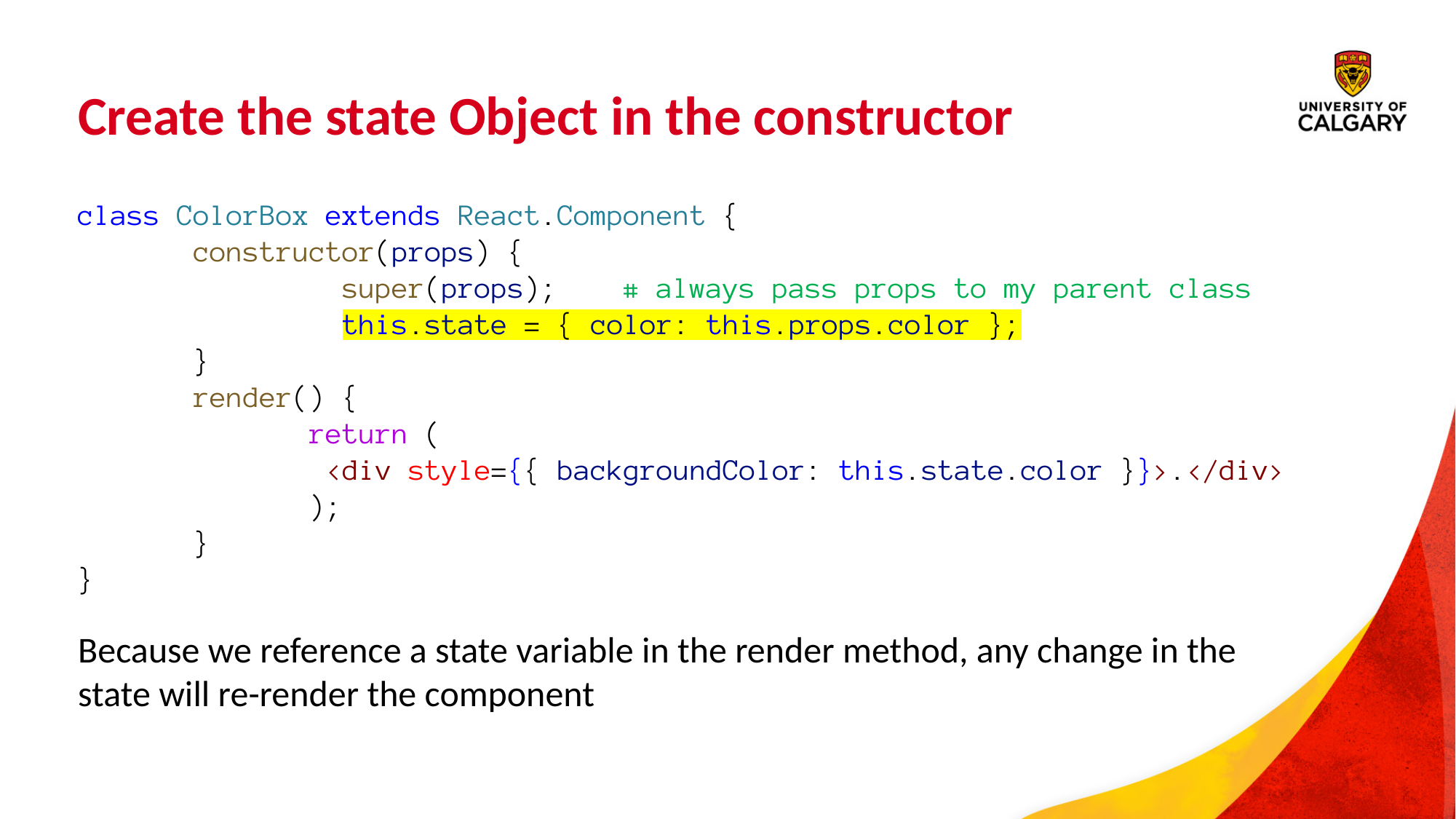

# Create the state Object in the constructor
class ColorBox extends React.Component {
       constructor(props) {
                super(props);	# always pass props to my parent class
                this.state = { color: this.props.color };
       }
       render() {
              return (
               <div style={{ backgroundColor: this.state.color }}>.</div>
              );
       }
}
Because we reference a state variable in the render method, any change in the state will re-render the component